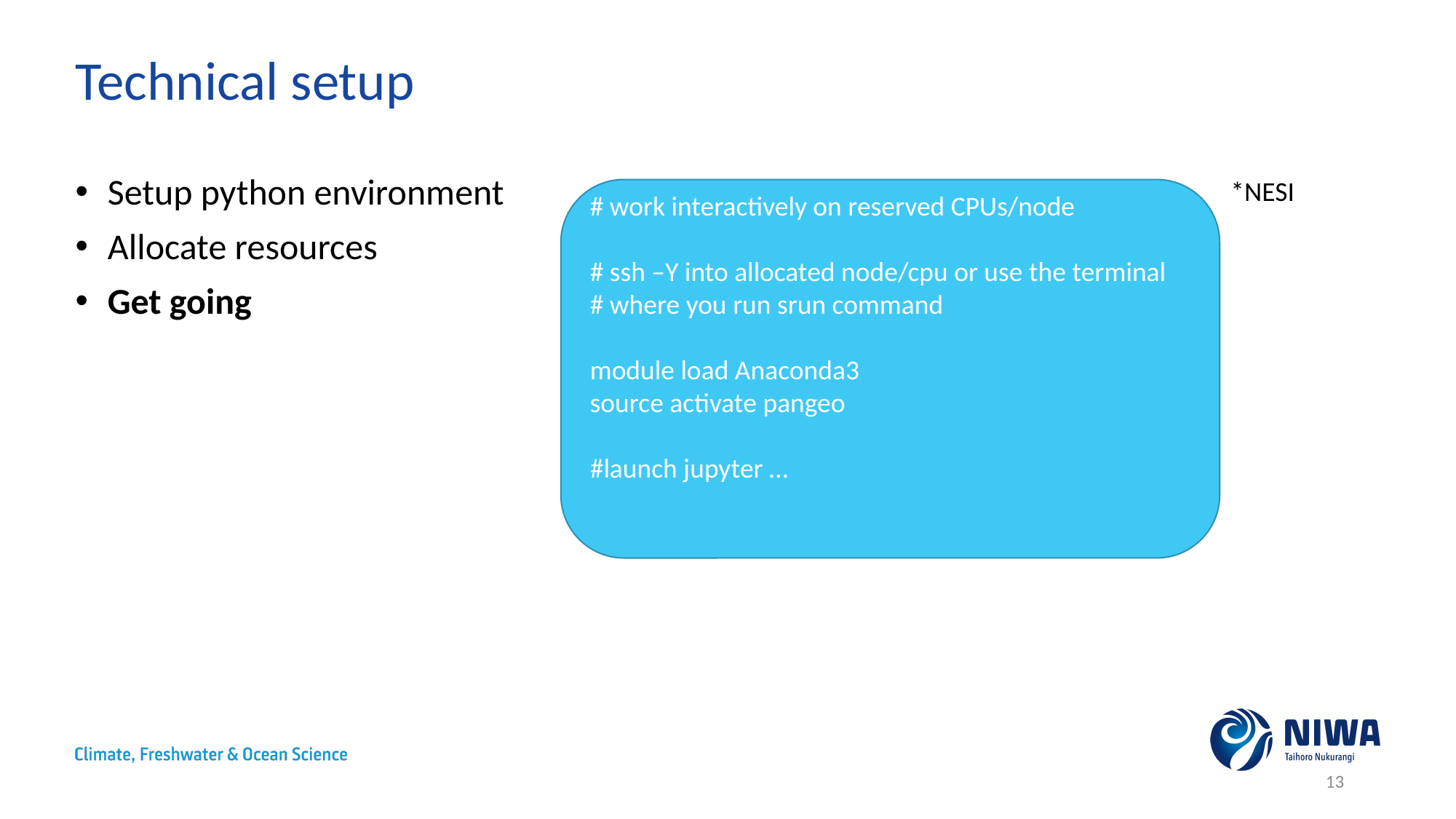

# Technical setup
Setup python environment
Allocate resources
Get going

*NESI
# work interactively on reserved CPUs/node

# ssh –Y into allocated node/cpu or use the terminal
# where you run srun command

module load Anaconda3
source activate pangeo

#launch jupyter …

13